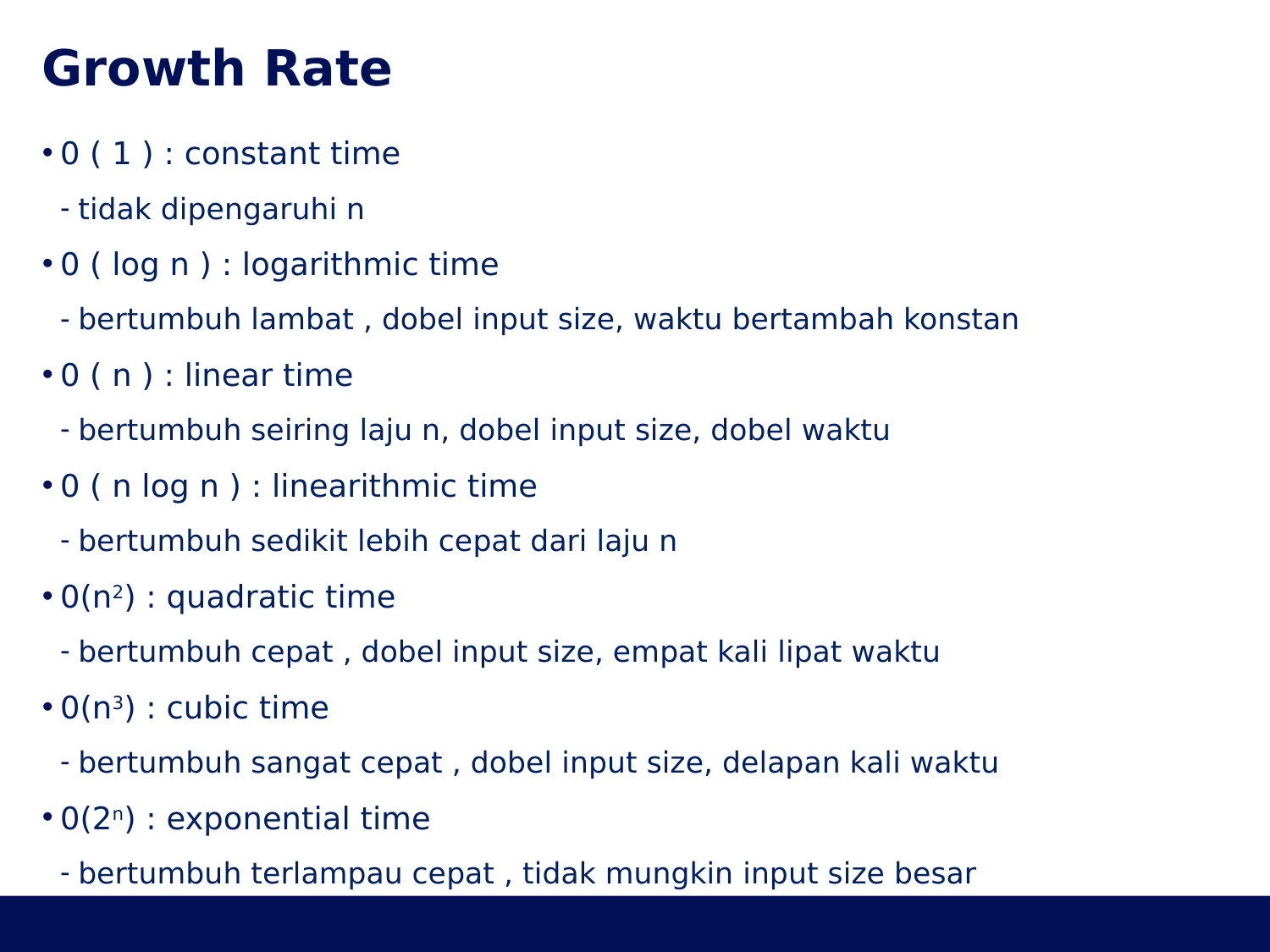

# Growth Rate
0 ( 1 ) : constant time
tidak dipengaruhi n
0 ( log n ) : logarithmic time
bertumbuh lambat , dobel input size, waktu bertambah konstan
0 ( n ) : linear time
bertumbuh seiring laju n, dobel input size, dobel waktu
0 ( n log n ) : linearithmic time
bertumbuh sedikit lebih cepat dari laju n
0(n2) : quadratic time
bertumbuh cepat , dobel input size, empat kali lipat waktu
0(n3) : cubic time
bertumbuh sangat cepat , dobel input size, delapan kali waktu
0(2n) : exponential time
bertumbuh terlampau cepat , tidak mungkin input size besar